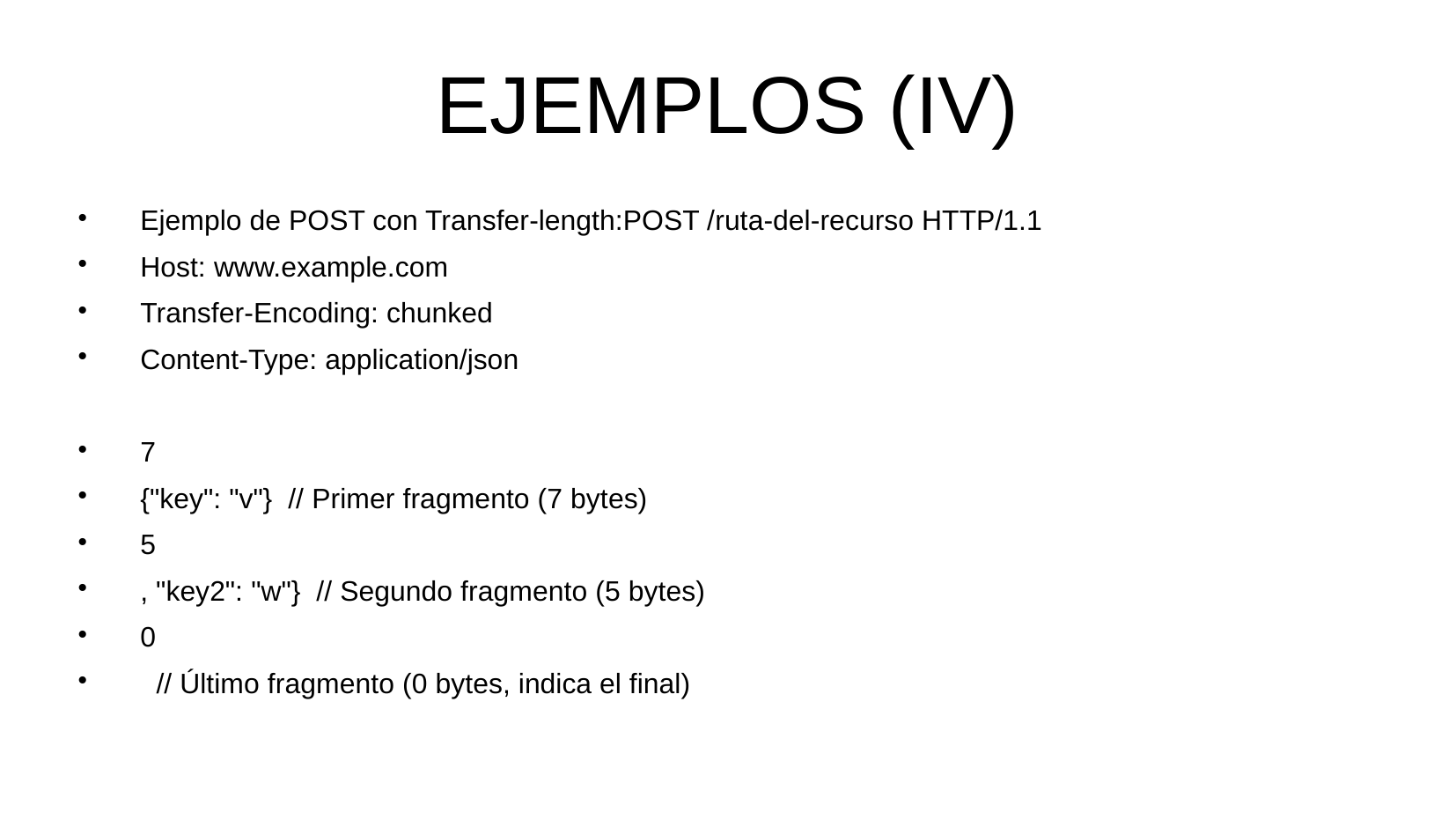

# EJEMPLOS (IV)

Ejemplo de POST con Transfer-length:POST /ruta-del-recurso HTTP/1.1
Host: www.example.com
Transfer-Encoding: chunked
Content-Type: application/json

7
{"key": "v"}  // Primer fragmento (7 bytes)
5
, "key2": "w"}  // Segundo fragmento (5 bytes)
0
  // Último fragmento (0 bytes, indica el final)